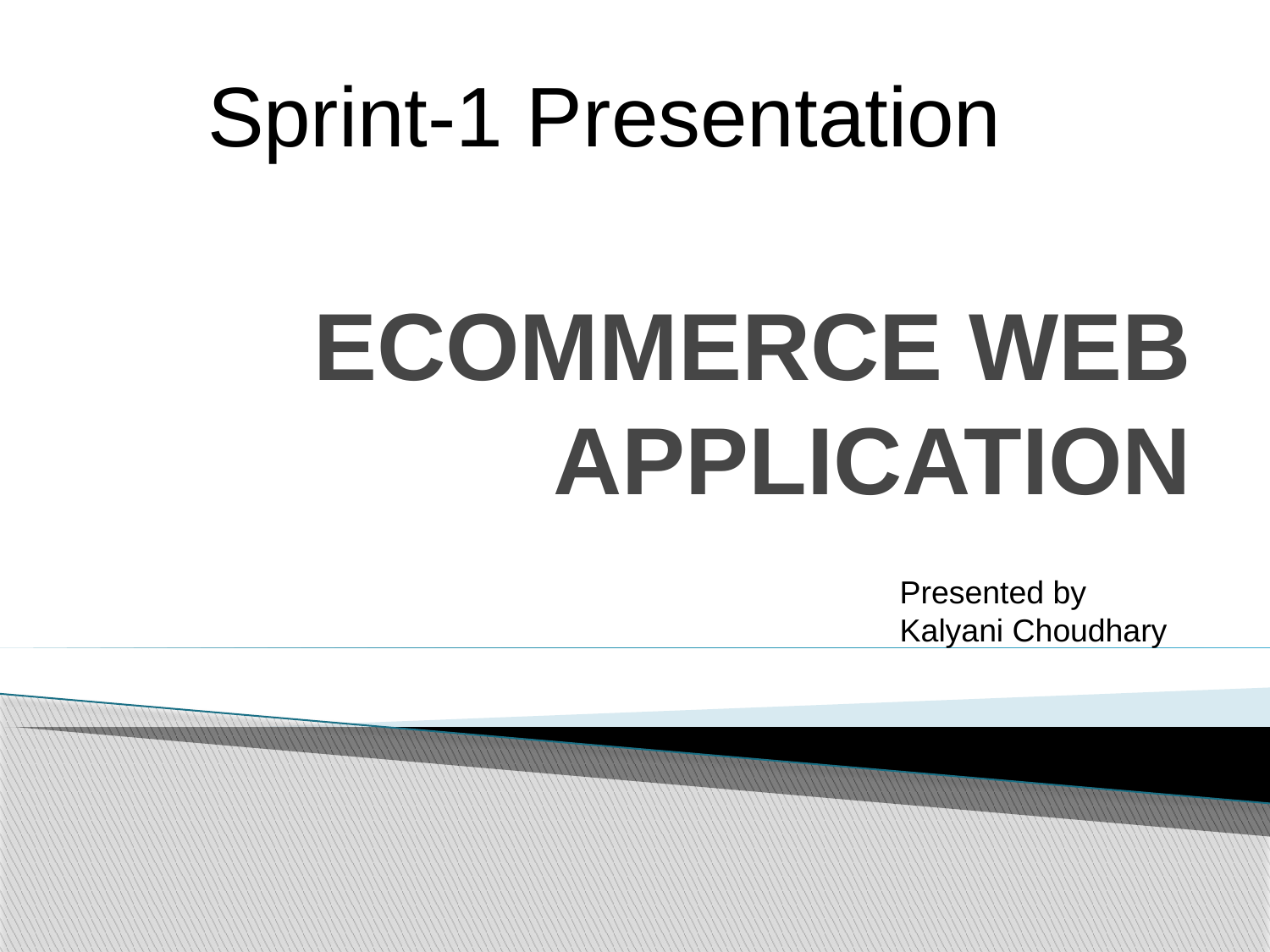

Sprint-1 Presentation
# ECOMMERCE WEB APPLICATION
Presented by
Kalyani Choudhary